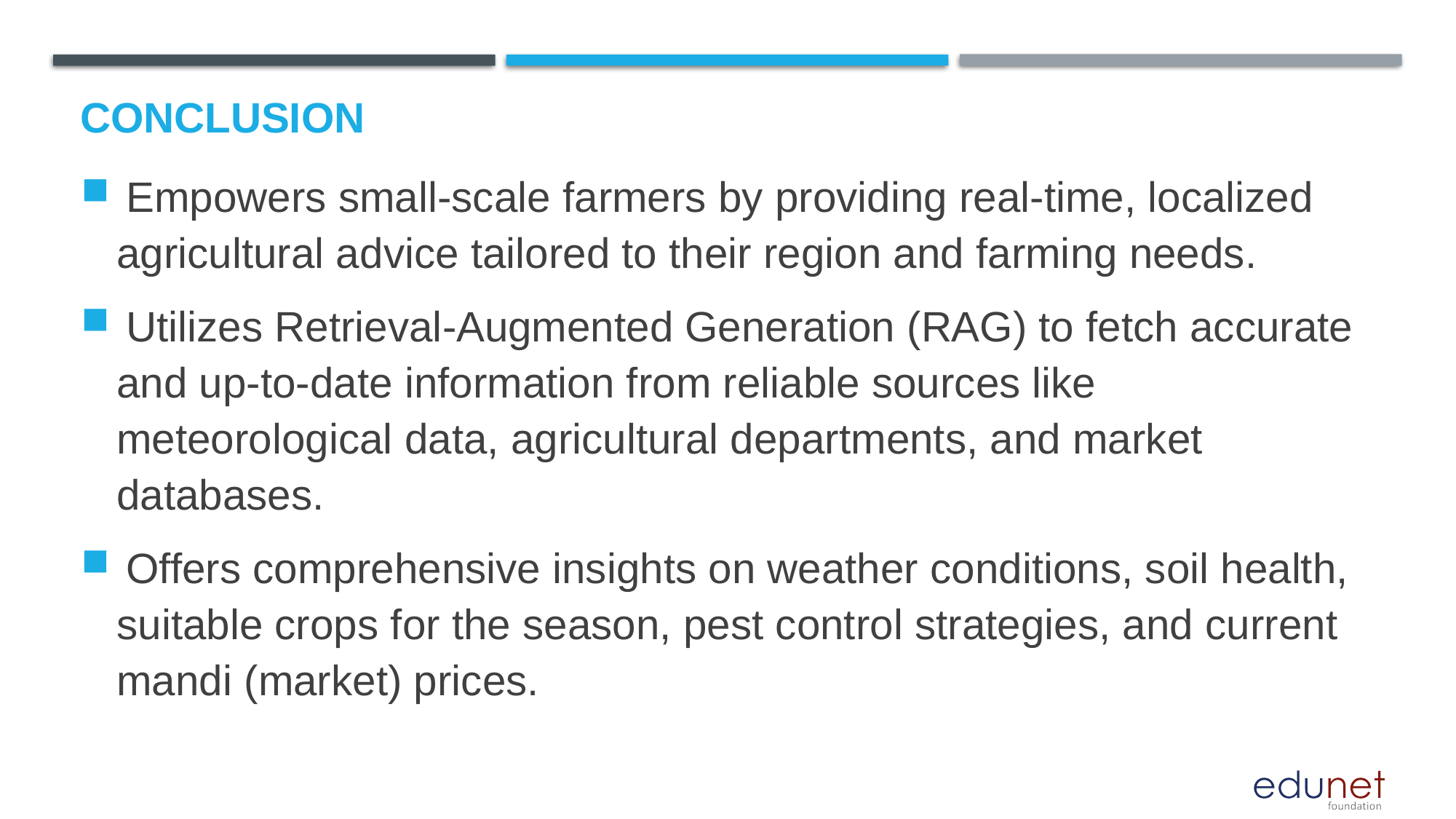

# Conclusion
 Empowers small-scale farmers by providing real-time, localized agricultural advice tailored to their region and farming needs.
 Utilizes Retrieval-Augmented Generation (RAG) to fetch accurate and up-to-date information from reliable sources like meteorological data, agricultural departments, and market databases.
 Offers comprehensive insights on weather conditions, soil health, suitable crops for the season, pest control strategies, and current mandi (market) prices.